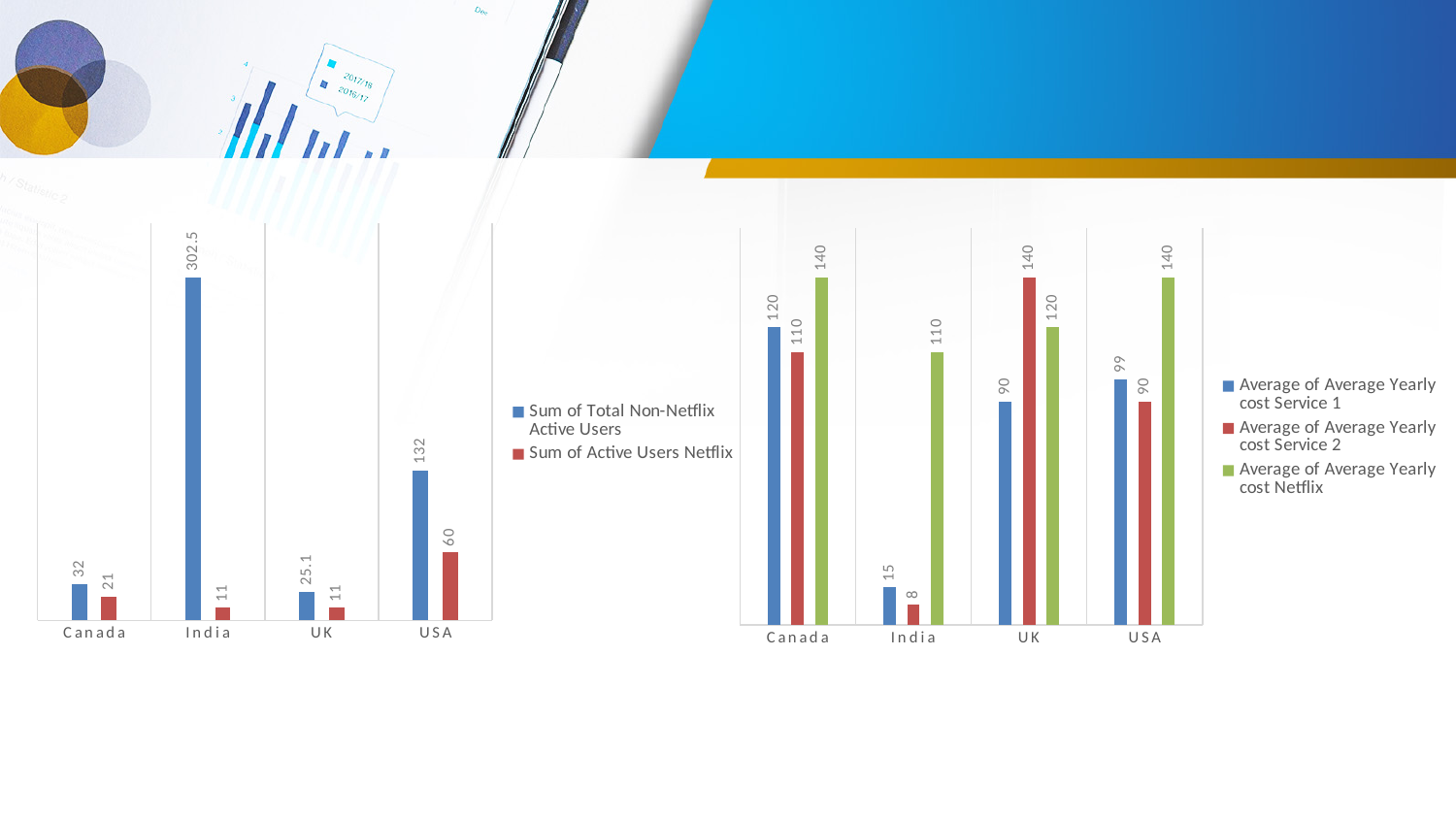

### Chart

| Category | Sum of Total Non-Netflix Active Users | Sum of Active Users Netflix |
|---|---|---|
| Canada | 32.0 | 21.0 |
| India | 302.5 | 11.0 |
| UK | 25.1 | 11.0 |
| USA | 132.0 | 60.0 |

### Chart

| Category | Average of Average Yearly cost Service 1 | Average of Average Yearly cost Service 2 | Average of Average Yearly cost Netflix |
|---|---|---|---|
| Canada | 120.0 | 110.0 | 140.0 |
| India | 15.0 | 8.0 | 110.0 |
| UK | 90.0 | 140.0 | 120.0 |
| USA | 99.0 | 90.0 | 140.0 |